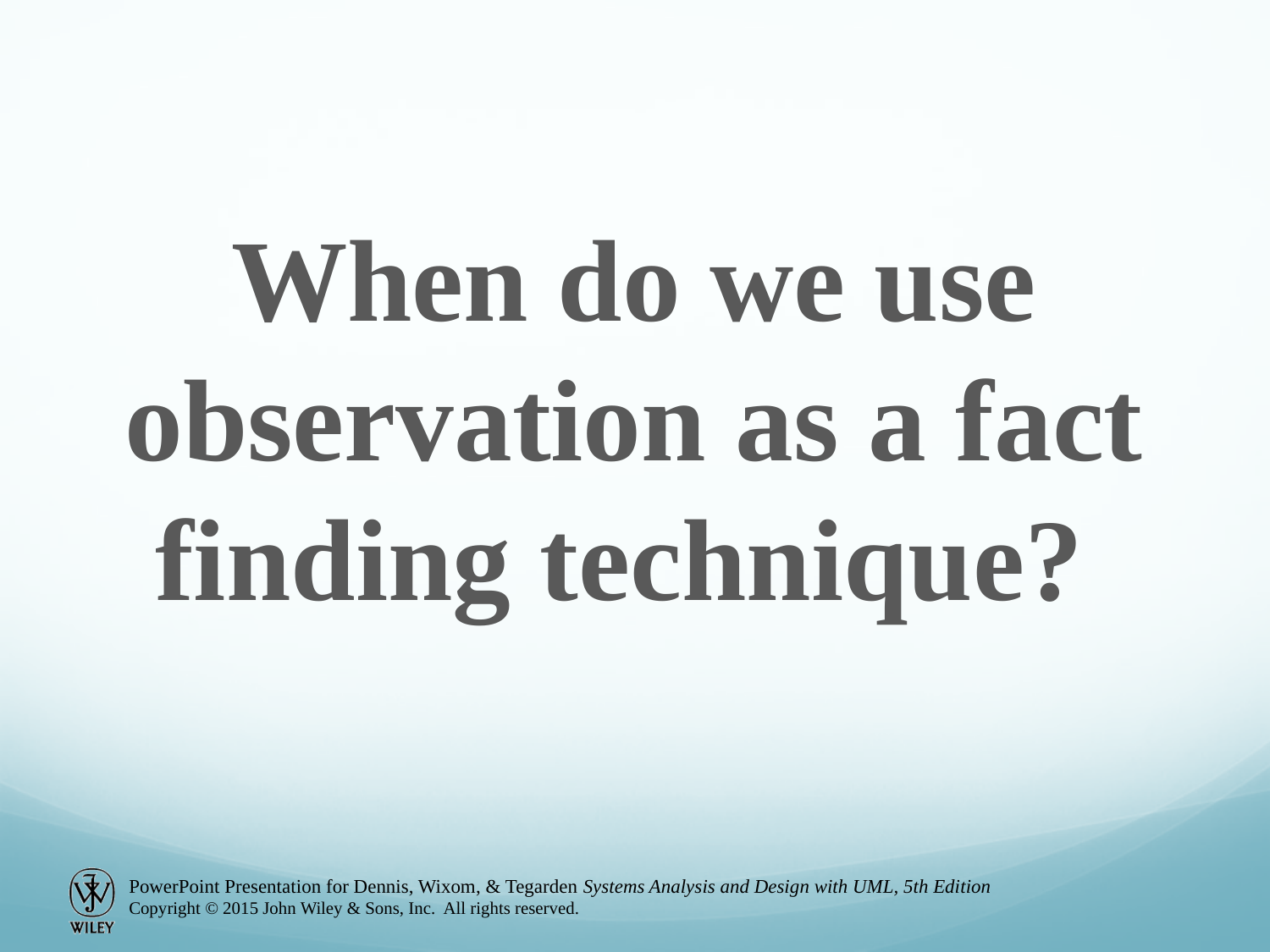

When do we use observation as a fact finding technique?